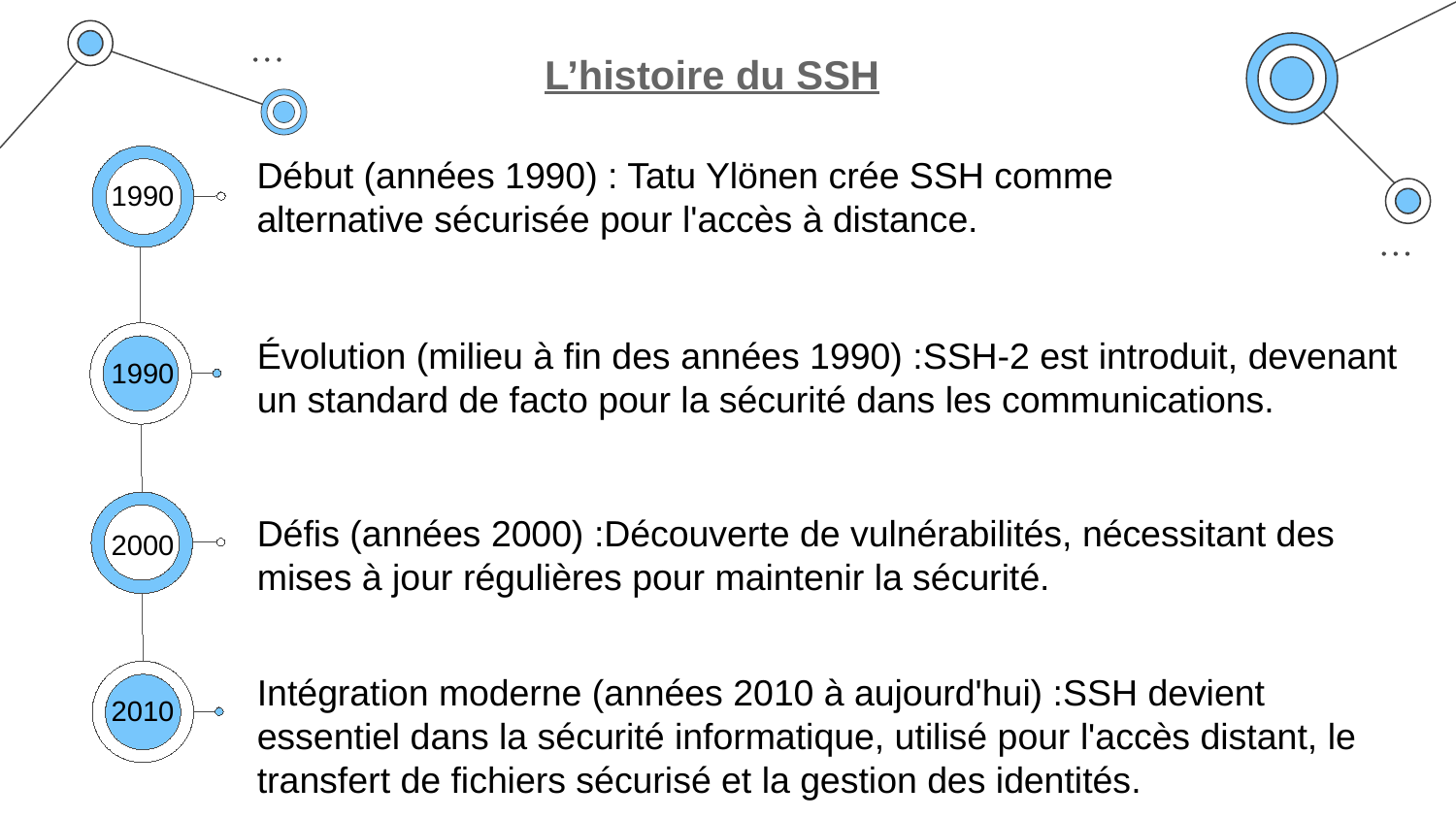

L’histoire du SSH

Début (années 1990) : Tatu Ylönen crée SSH comme alternative sécurisée pour l'accès à distance.
1990

Évolution (milieu à fin des années 1990) :SSH-2 est introduit, devenant un standard de facto pour la sécurité dans les communications.
1990

Défis (années 2000) :Découverte de vulnérabilités, nécessitant des mises à jour régulières pour maintenir la sécurité.
2000

Intégration moderne (années 2010 à aujourd'hui) :SSH devient essentiel dans la sécurité informatique, utilisé pour l'accès distant, le transfert de fichiers sécurisé et la gestion des identités.
2010